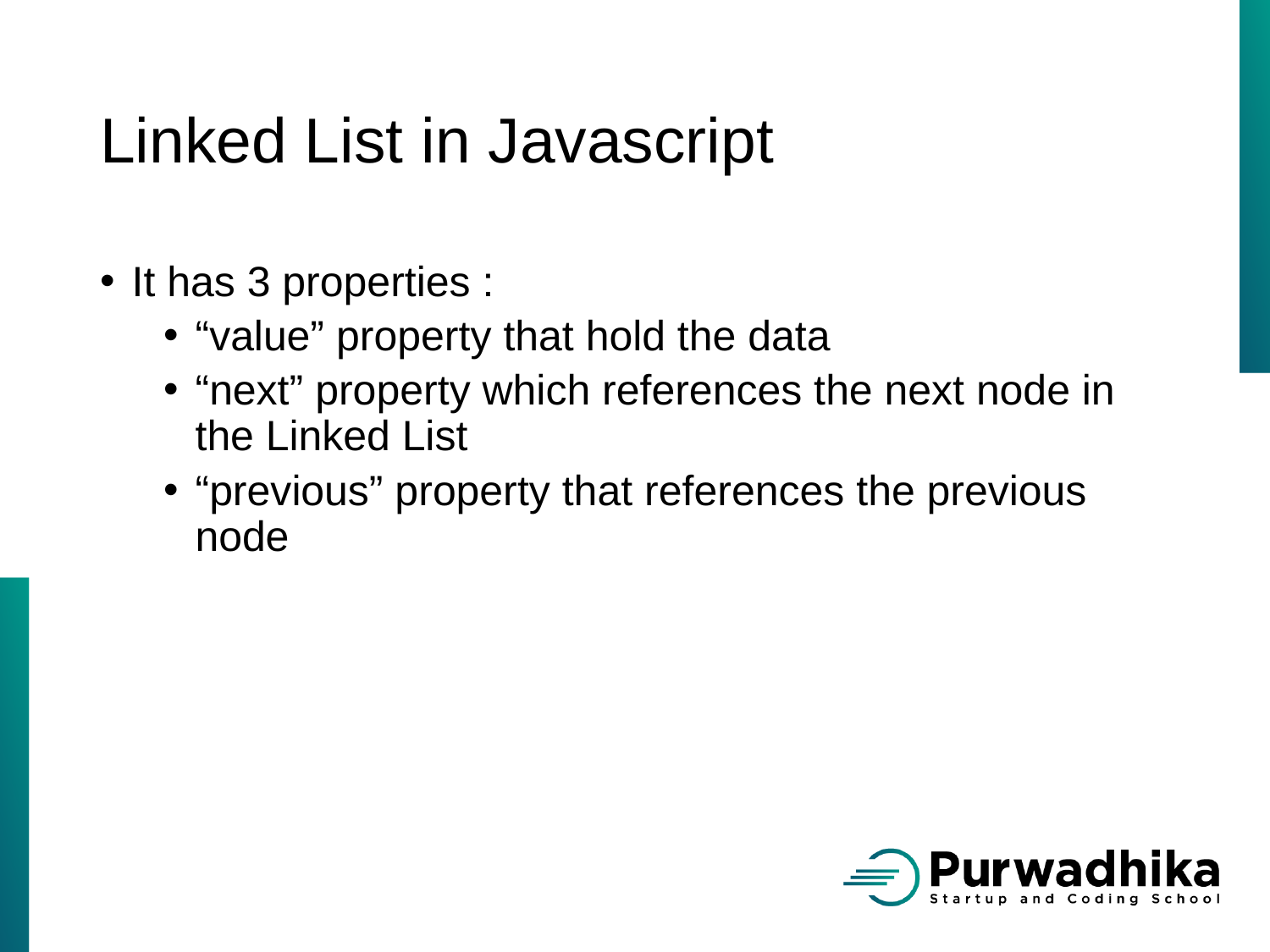

# Linked List in Javascript
It has 3 properties :
“value” property that hold the data
“next” property which references the next node in the Linked List
“previous” property that references the previous node